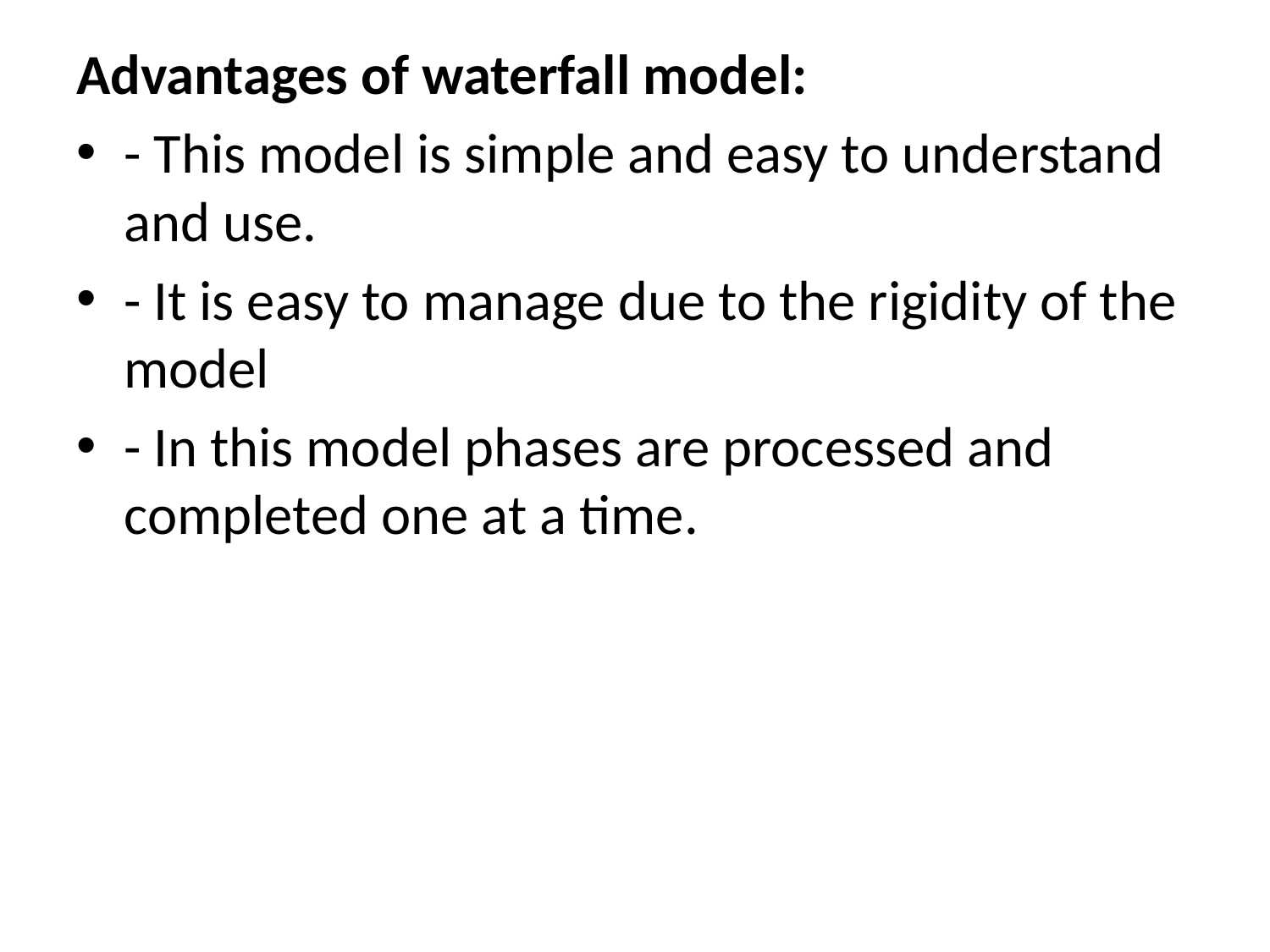

Advantages of waterfall model:
- This model is simple and easy to understand and use.
- It is easy to manage due to the rigidity of the model
- In this model phases are processed and completed one at a time.